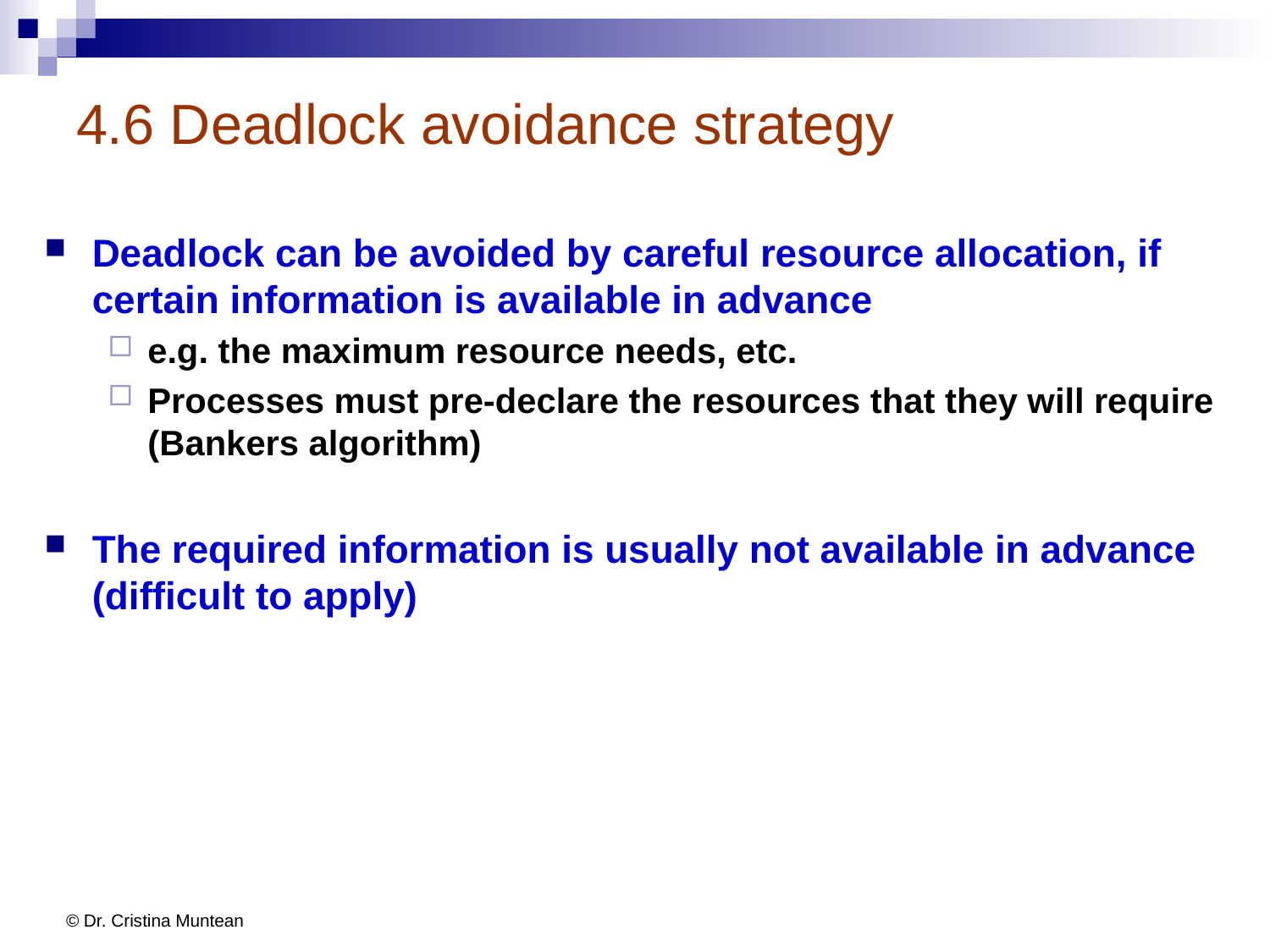

# 4.6 Deadlock avoidance strategy
Deadlock can be avoided by careful resource allocation, if certain information is available in advance
e.g. the maximum resource needs, etc.
Processes must pre-declare the resources that they will require (Bankers algorithm)

The required information is usually not available in advance (difficult to apply)